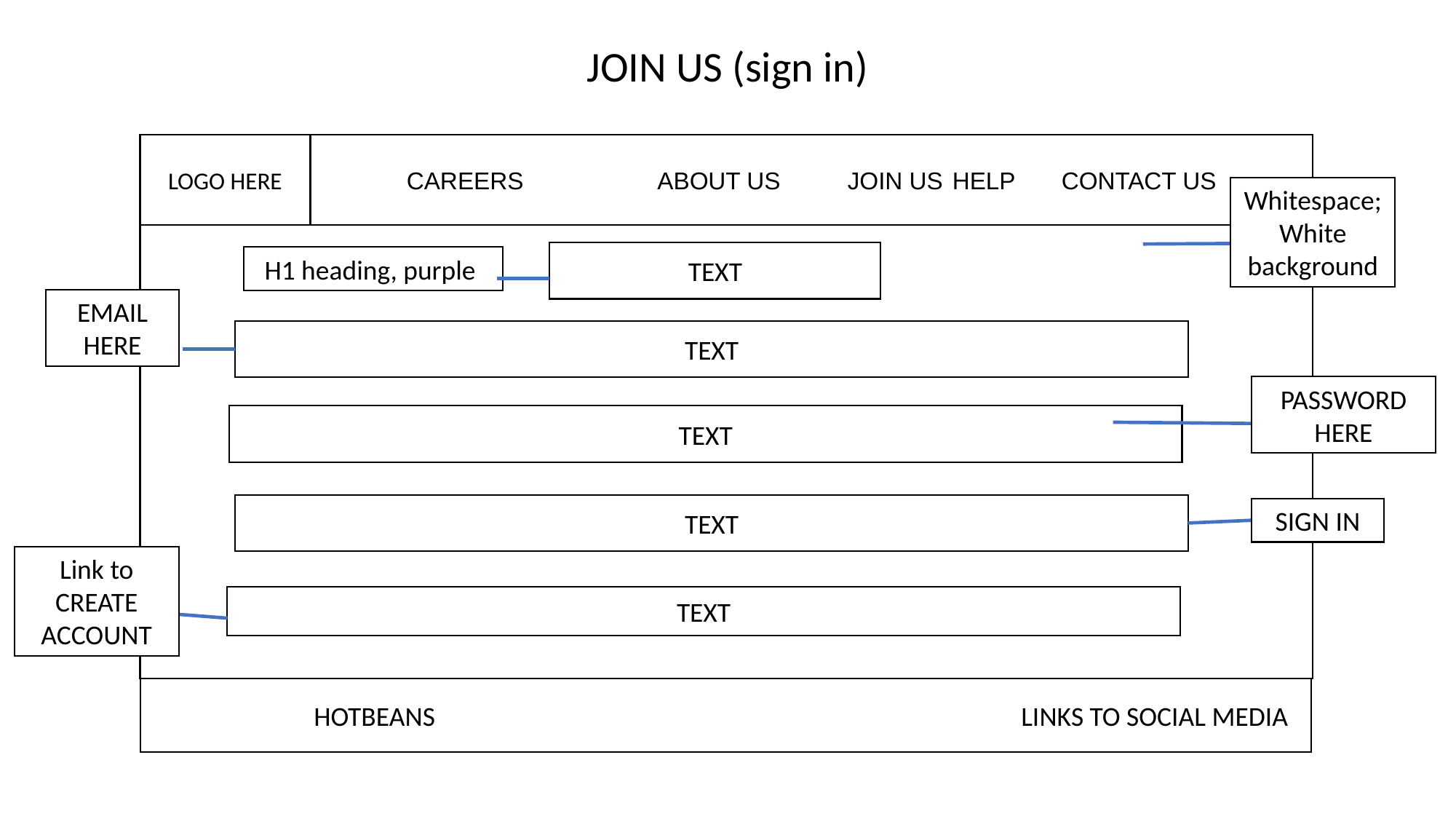

JOIN US (sign in)
LOGO HERE
CAREERS	     ABOUT US          JOIN US	HELP	CONTACT US

Whitespace;
White background
TEXT
H1 heading, purple
EMAIL HERE
TEXT
PASSWORD HERE
TEXT
TEXT
SIGN IN
Link to CREATE ACCOUNT
TEXT
	       HOTBEANS                                                                                               LINKS TO SOCIAL MEDIA